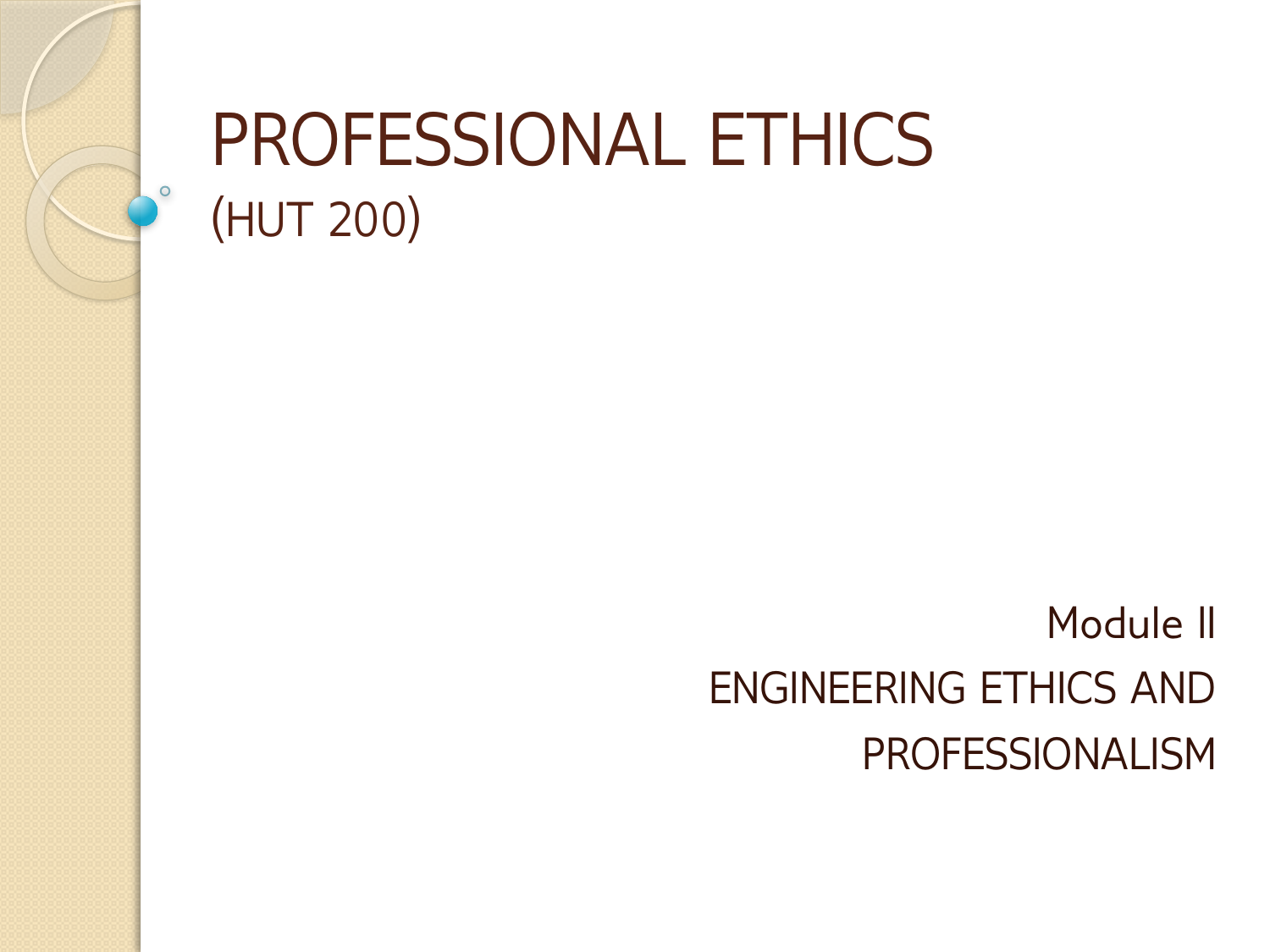

# PROFESSIONAL ETHICS (HUT 200)
Module II
ENGINEERING ETHICS AND
PROFESSIONALISM